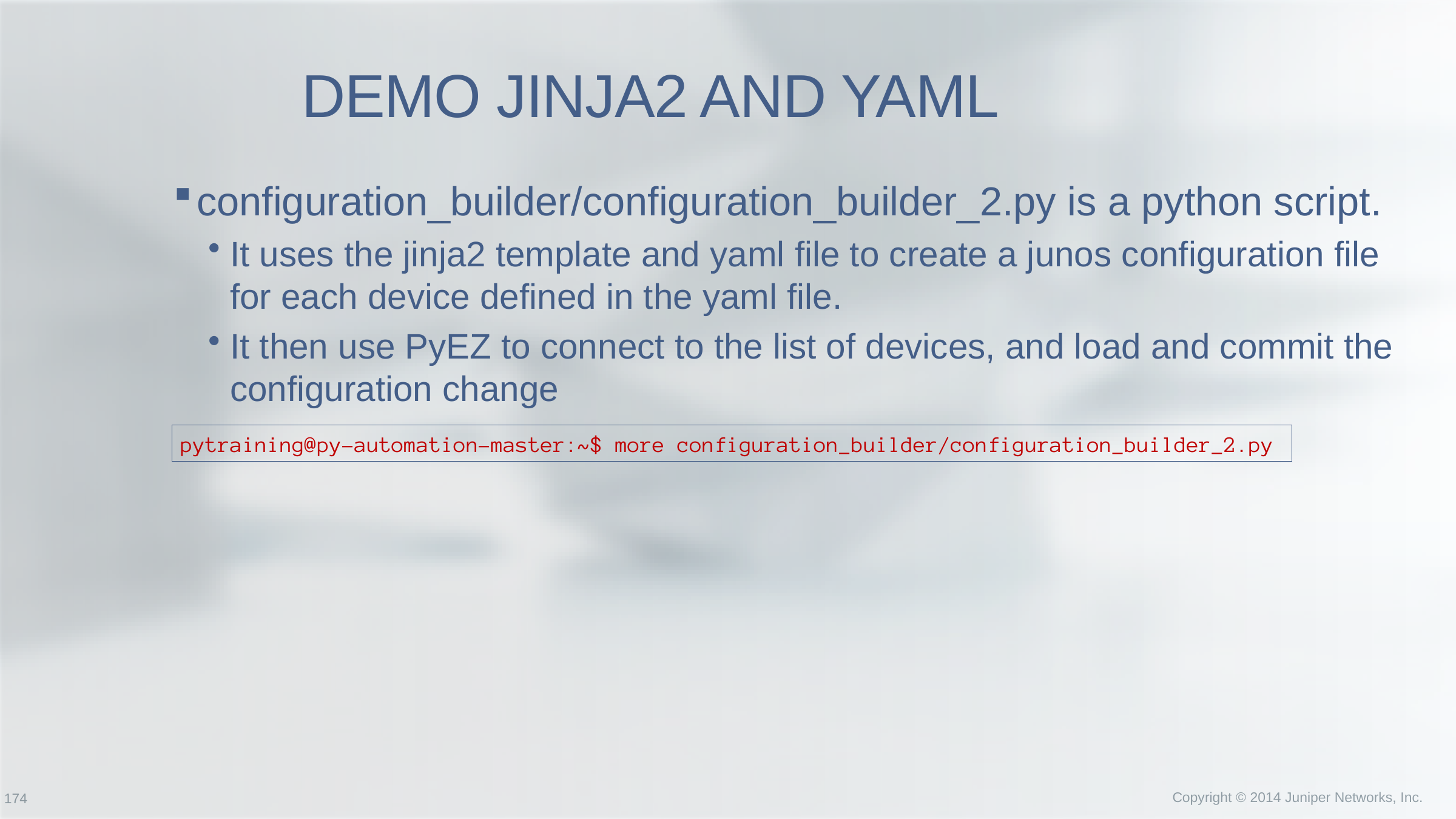

# DEMO JINJA2 AND YAML
configuration_builder/configuration_builder_2.py is a python script.
It uses the jinja2 template and yaml file to create a junos configuration file for each device defined in the yaml file.
It then use PyEZ to connect to the list of devices, and load and commit the configuration change
pytraining@py-automation-master:~$ more configuration_builder/configuration_builder_2.py